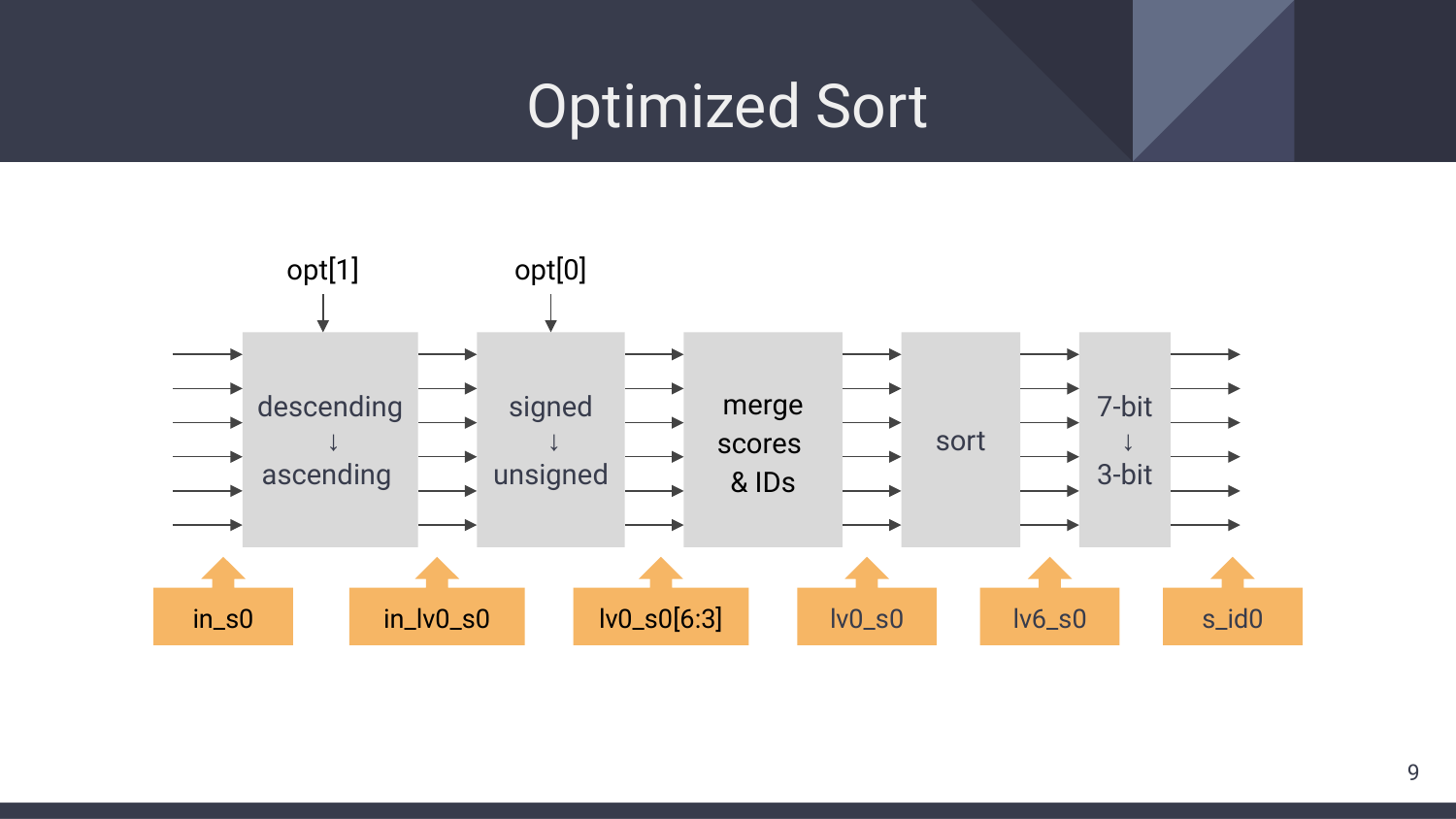

# Optimized Sort
opt[1]
opt[0]
descending
 ↓
ascending
signed
 ↓
unsigned
merge
scores
& IDs
sort
7-bit
 ↓
3-bit
in_s0
in_lv0_s0
lv0_s0[6:3]
lv0_s0
lv6_s0
s_id0
9